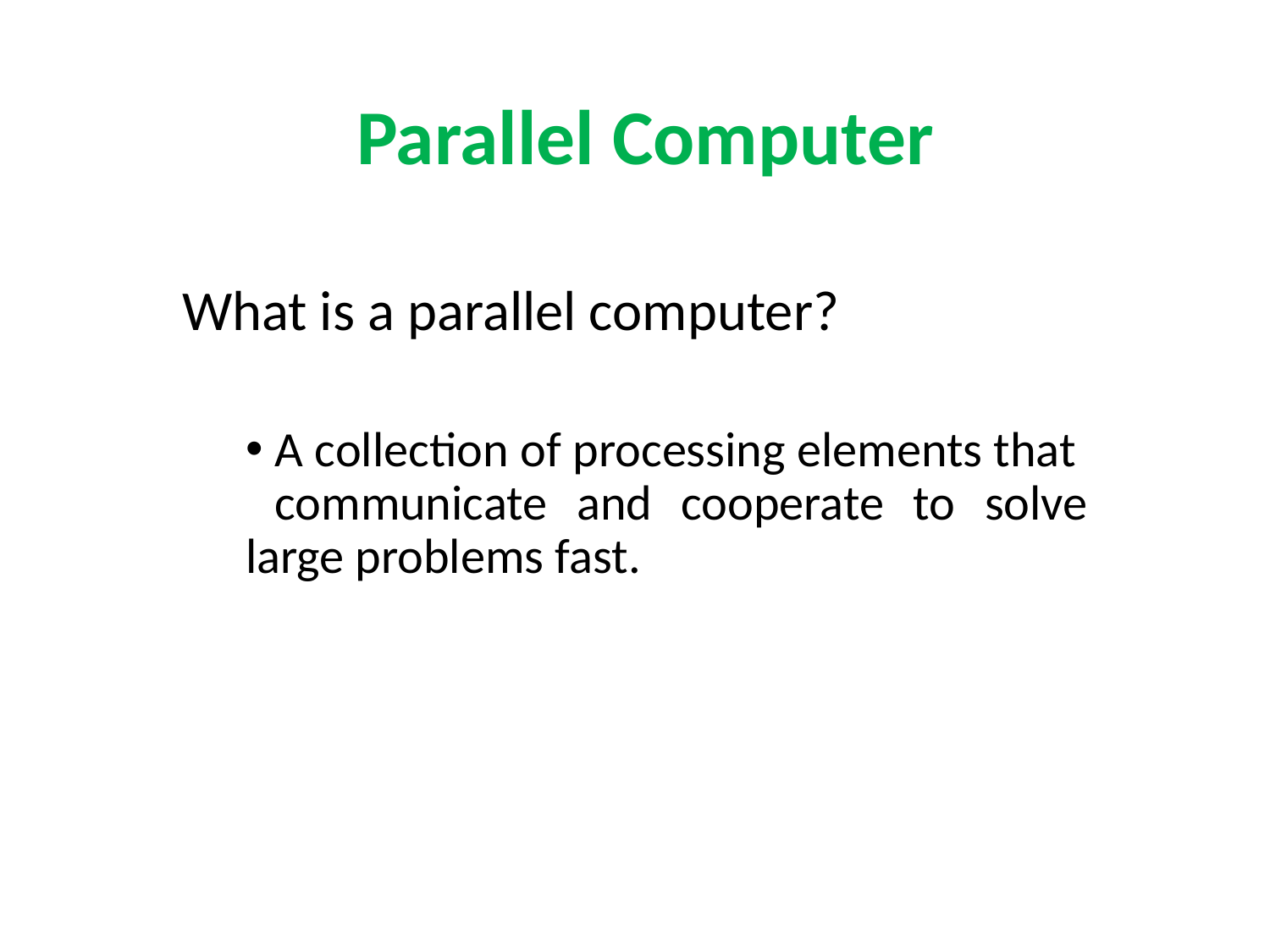

# Parallel Computer
What is a parallel computer?

 A collection of processing elements that   communicate and cooperate to solve large problems fast.